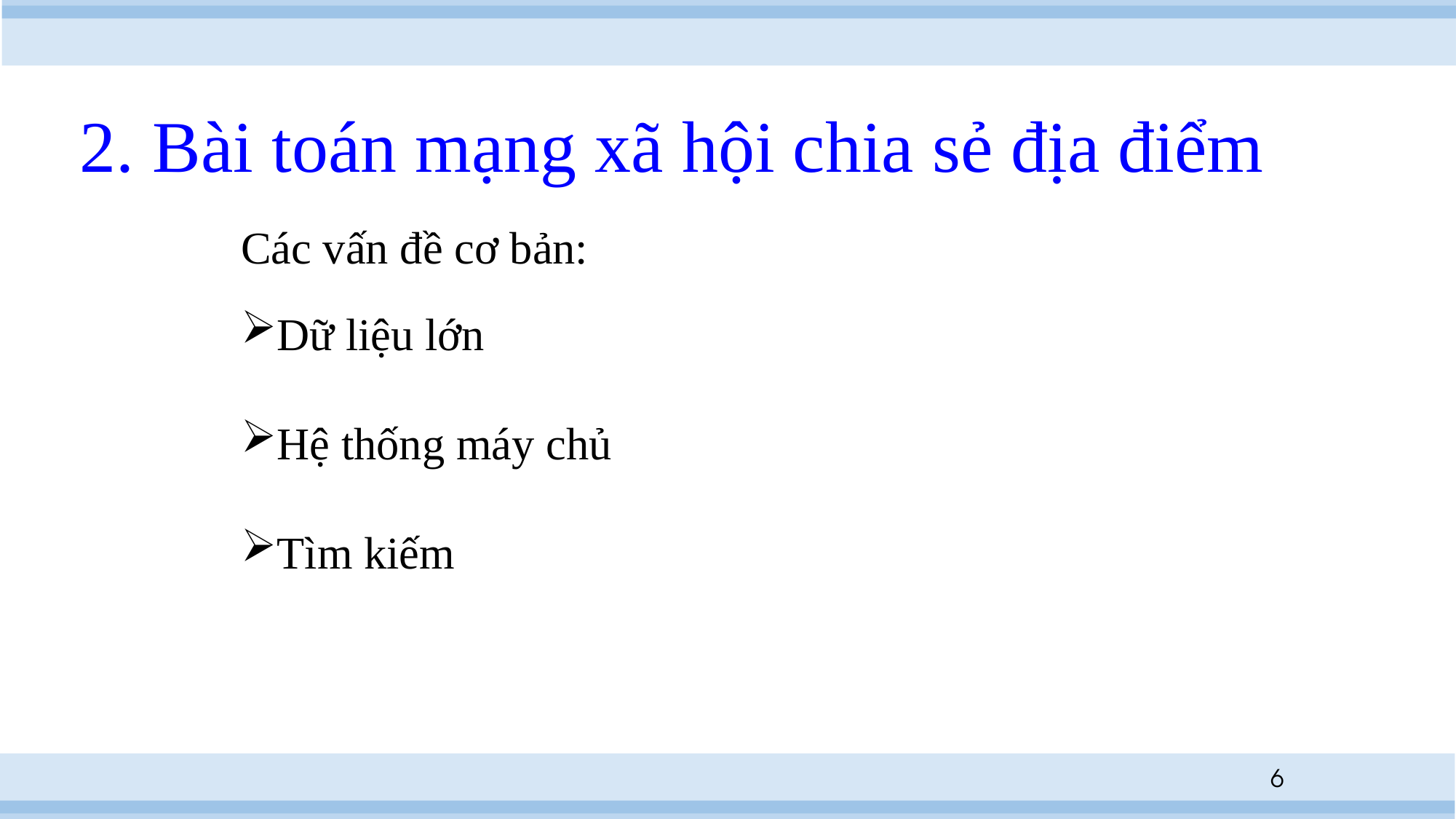

# 2. Bài toán mạng xã hội chia sẻ địa điểm
Các vấn đề cơ bản:
Dữ liệu lớn

Hệ thống máy chủ

Tìm kiếm
6